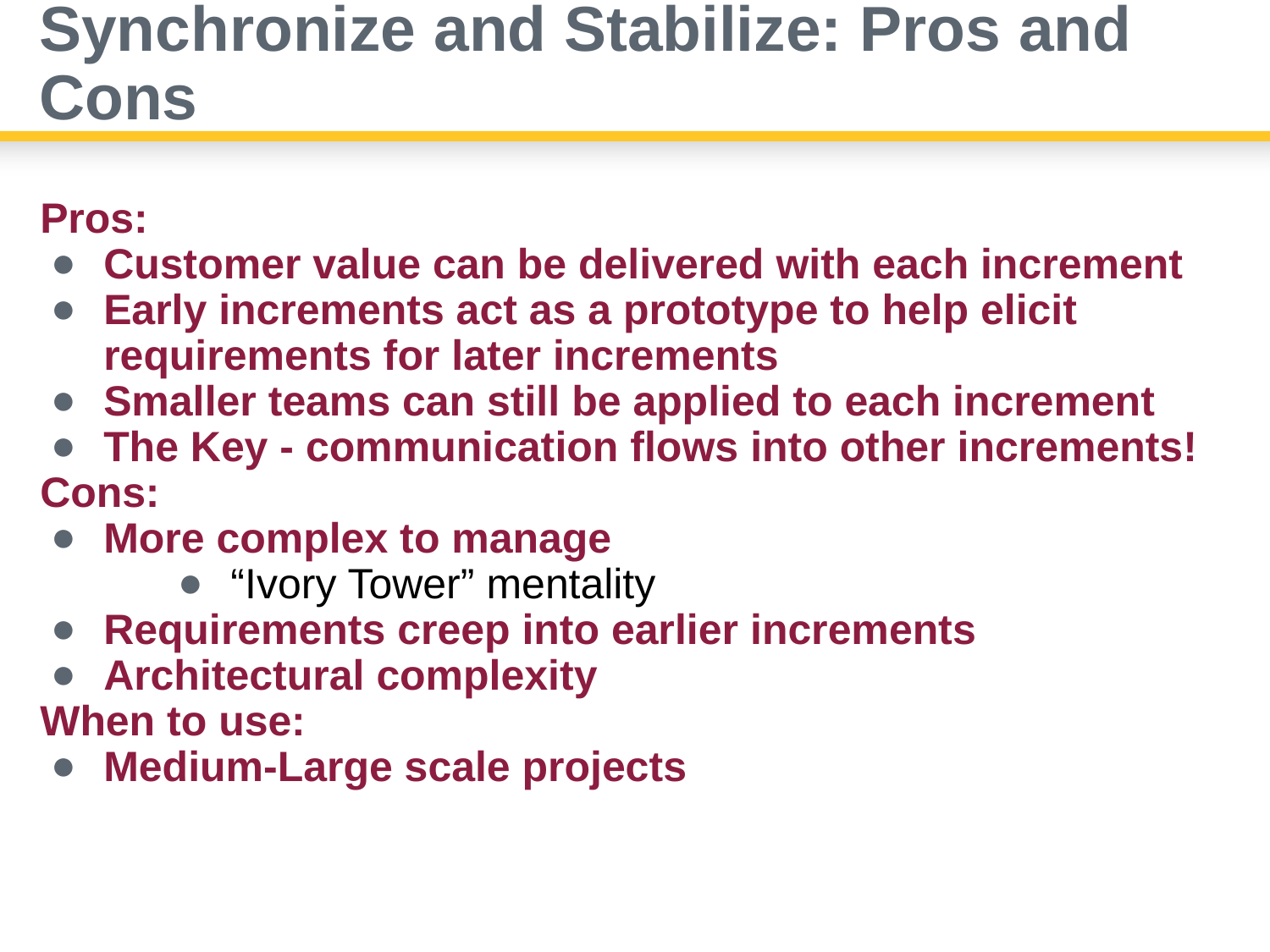

# Synchronize and Stabilize: Pros and Cons
Pros:
Customer value can be delivered with each increment
Early increments act as a prototype to help elicit requirements for later increments
Smaller teams can still be applied to each increment
The Key - communication flows into other increments!
Cons:
More complex to manage
“Ivory Tower” mentality
Requirements creep into earlier increments
Architectural complexity
When to use:
Medium-Large scale projects